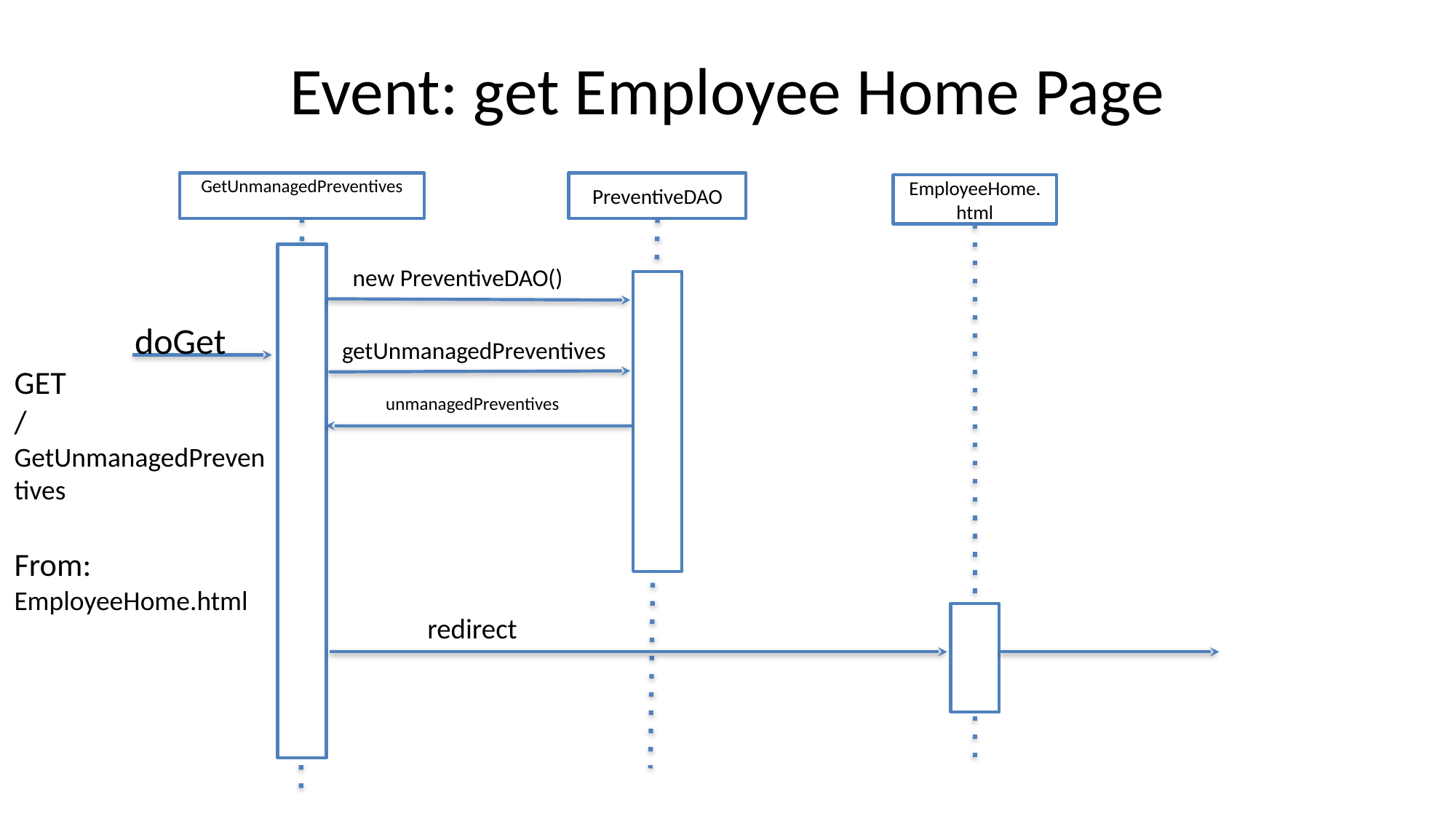

# Event: get Employee Home Page
GetUnmanagedPreventives

PreventiveDAO
EmployeeHome.html

new PreventiveDAO()

doGet
getUnmanagedPreventives
GET
/GetUnmanagedPreventives

From:
EmployeeHome.html
unmanagedPreventives
redirect